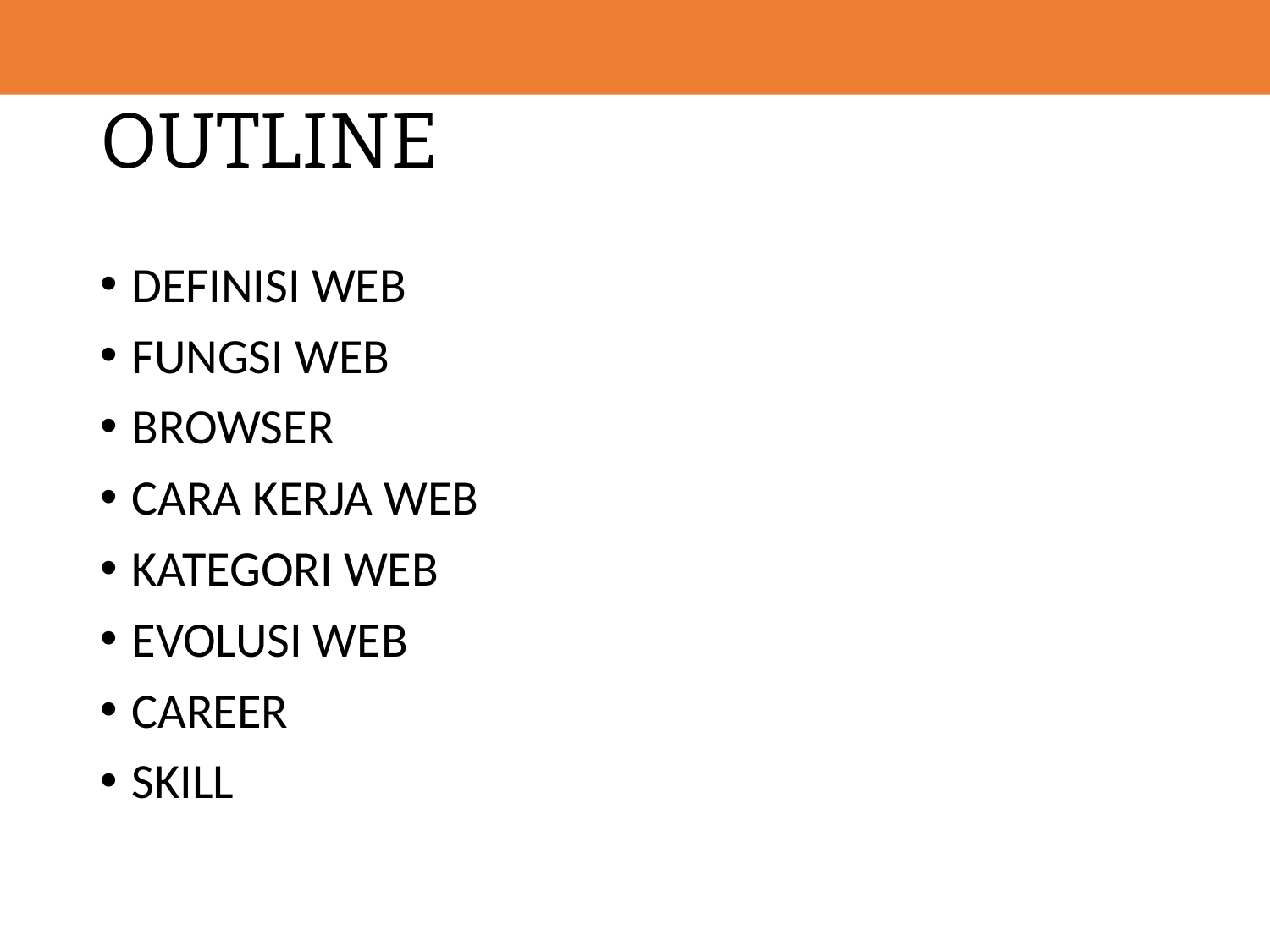

# OUTLINE
DEFINISI WEB
FUNGSI WEB
BROWSER
CARA KERJA WEB
KATEGORI WEB
EVOLUSI WEB
CAREER
SKILL